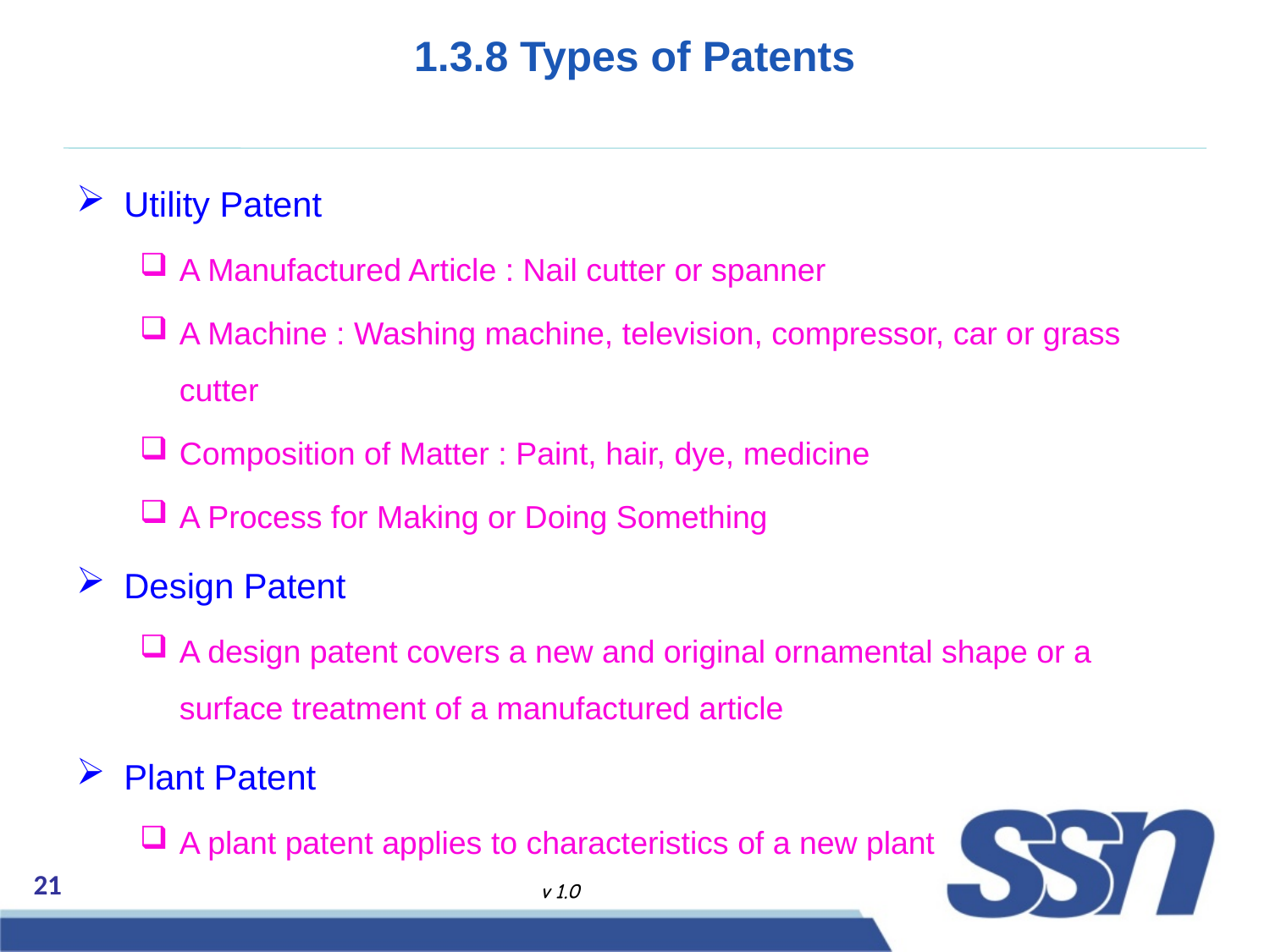

# 1.3.8 Types of Patents
Utility Patent
A Manufactured Article : Nail cutter or spanner
A Machine : Washing machine, television, compressor, car or grass cutter
Composition of Matter : Paint, hair, dye, medicine
A Process for Making or Doing Something
Design Patent
A design patent covers a new and original ornamental shape or a surface treatment of a manufactured article
Plant Patent
A plant patent applies to characteristics of a new plant